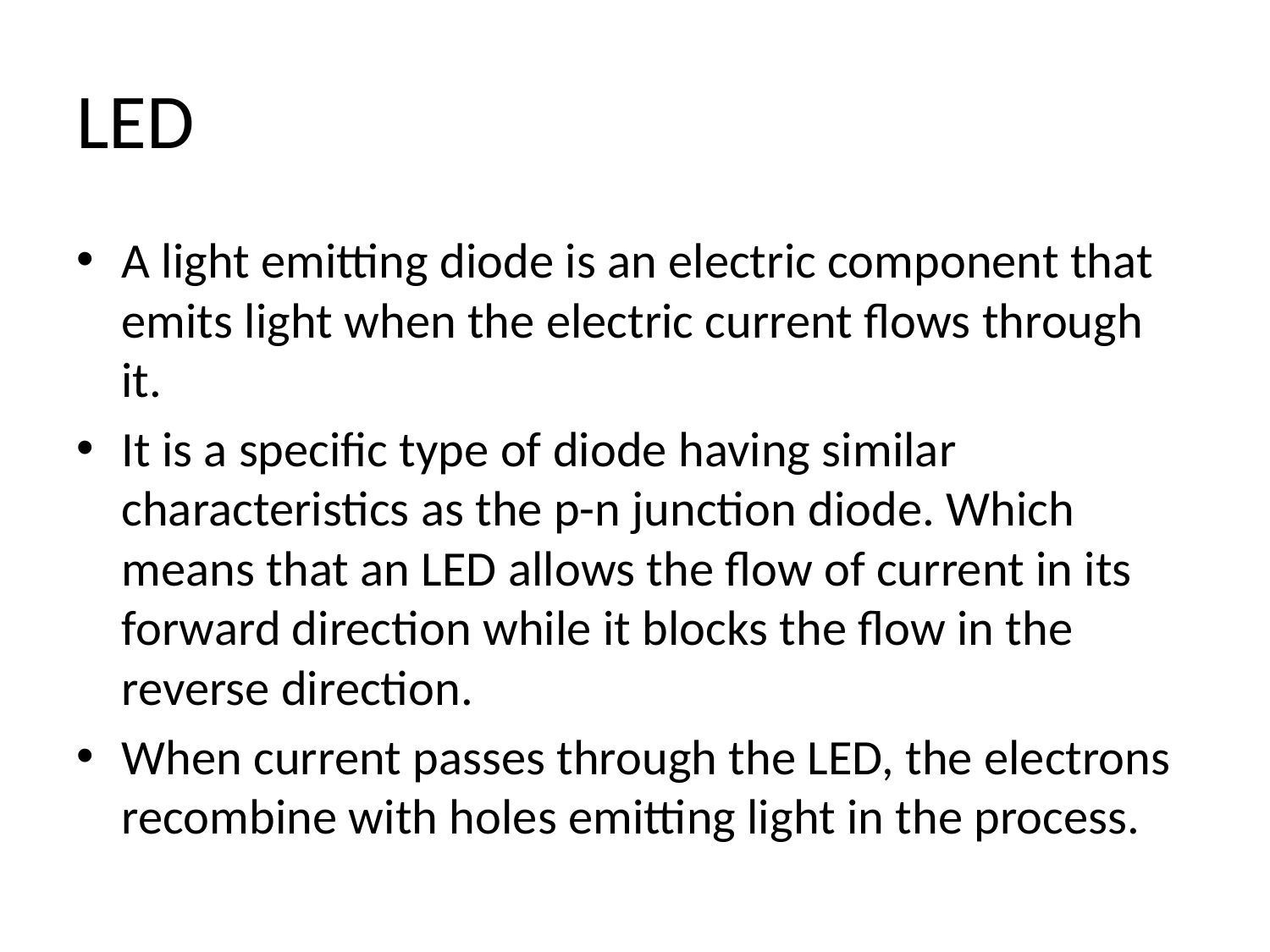

# LED
A light emitting diode is an electric component that emits light when the electric current flows through it.
It is a specific type of diode having similar characteristics as the p-n junction diode. Which means that an LED allows the flow of current in its forward direction while it blocks the flow in the reverse direction.
When current passes through the LED, the electrons recombine with holes emitting light in the process.